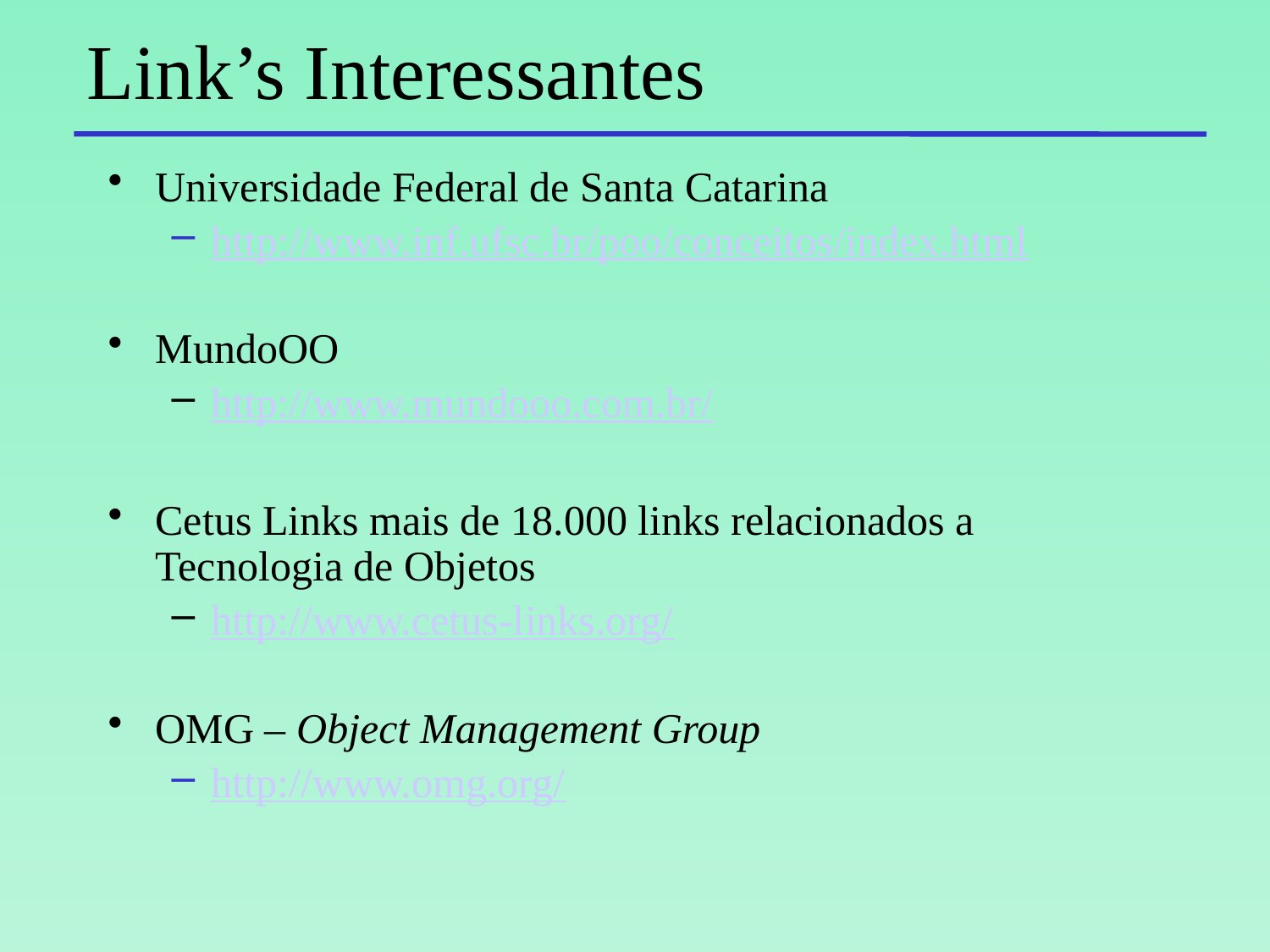

# Link’s Interessantes

Universidade Federal de Santa Catarina
http://www.inf.ufsc.br/poo/conceitos/index.html

MundoOO
http://www.mundooo.com.br/

Cetus Links mais de 18.000 links relacionados a Tecnologia de Objetos
http://www.cetus-links.org/

OMG – Object Management Group
http://www.omg.org/